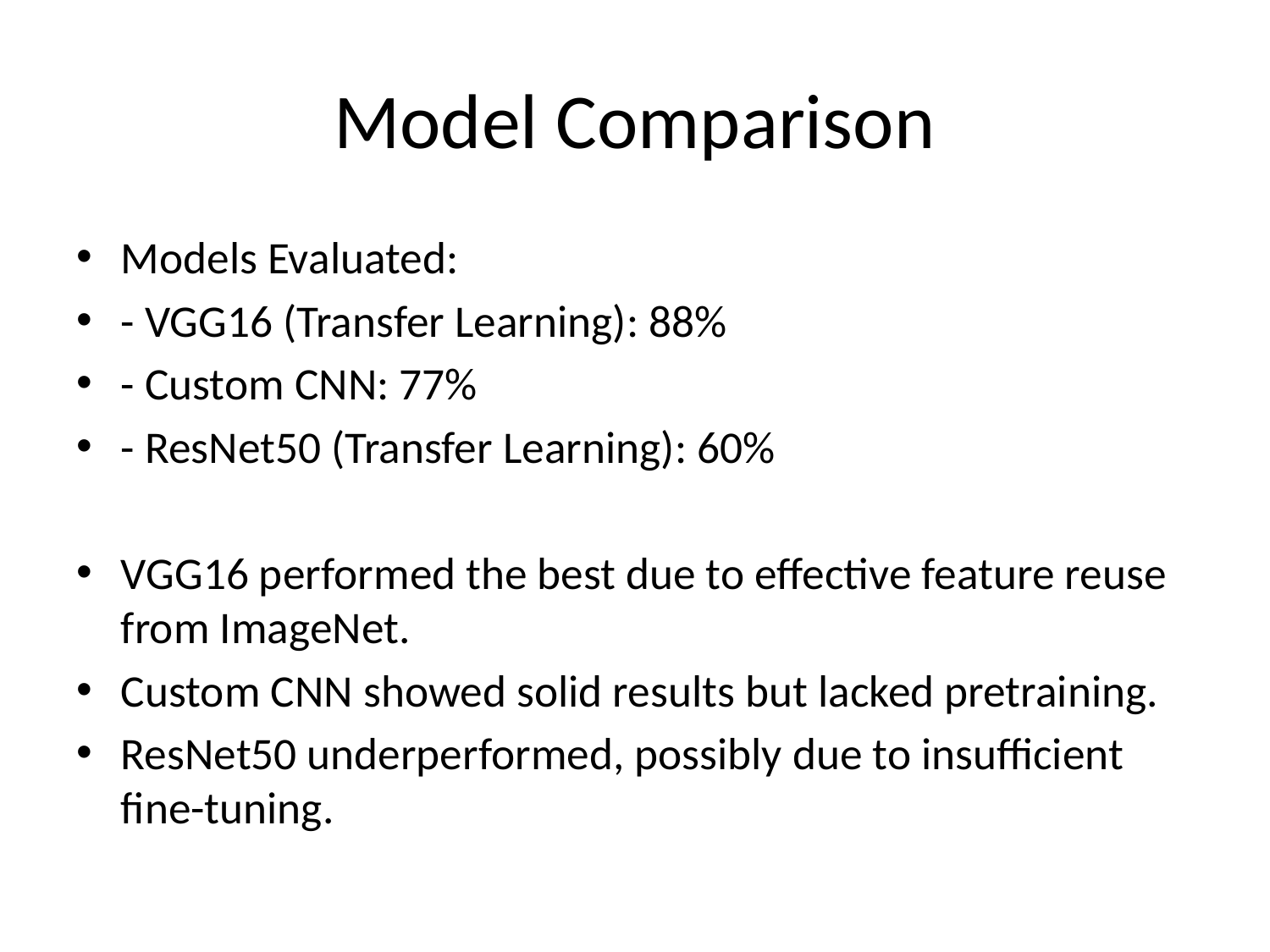

# Model Comparison
Models Evaluated:
- VGG16 (Transfer Learning): 88%
- Custom CNN: 77%
- ResNet50 (Transfer Learning): 60%

VGG16 performed the best due to effective feature reuse from ImageNet.
Custom CNN showed solid results but lacked pretraining.
ResNet50 underperformed, possibly due to insufficient fine-tuning.